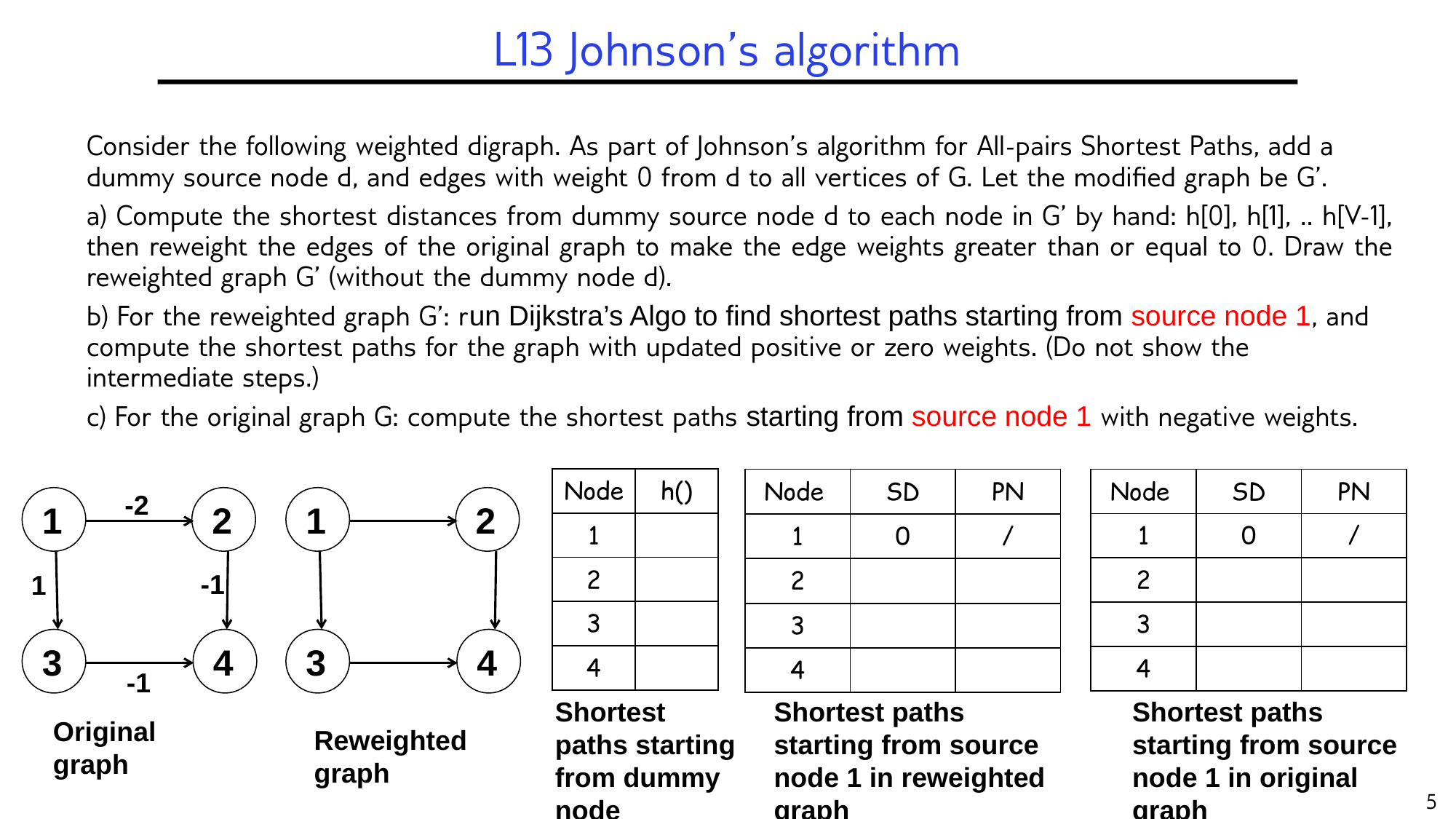

# L13 Johnson’s algorithm
Consider the following weighted digraph. As part of Johnson’s algorithm for All-pairs Shortest Paths, add a dummy source node d, and edges with weight 0 from d to all vertices of G. Let the modified graph be G’.
a) Compute the shortest distances from dummy source node d to each node in G’ by hand: h[0], h[1], .. h[V-1], then reweight the edges of the original graph to make the edge weights greater than or equal to 0. Draw the reweighted graph G’ (without the dummy node d).
b) For the reweighted graph G’: run Dijkstra’s Algo to find shortest paths starting from source node 1, and compute the shortest paths for the graph with updated positive or zero weights. (Do not show the intermediate steps.)
c) For the original graph G: compute the shortest paths starting from source node 1 with negative weights.
| Node | h() |
| --- | --- |
| 1 |  |
| 2 |  |
| 3 |  |
| 4 |  |
| Node | SD | PN |
| --- | --- | --- |
| 1 | 0 | / |
| 2 |  |  |
| 3 |  |  |
| 4 |  |  |
| Node | SD | PN |
| --- | --- | --- |
| 1 | 0 | / |
| 2 |  |  |
| 3 |  |  |
| 4 |  |  |
-2
1
2
1
2

-1
1
3
4
3
4
-1

Shortest paths starting from dummy node
Shortest paths starting from source node 1 in reweighted graph
Shortest paths starting from source node 1 in original graph
Original graph
Reweighted graph